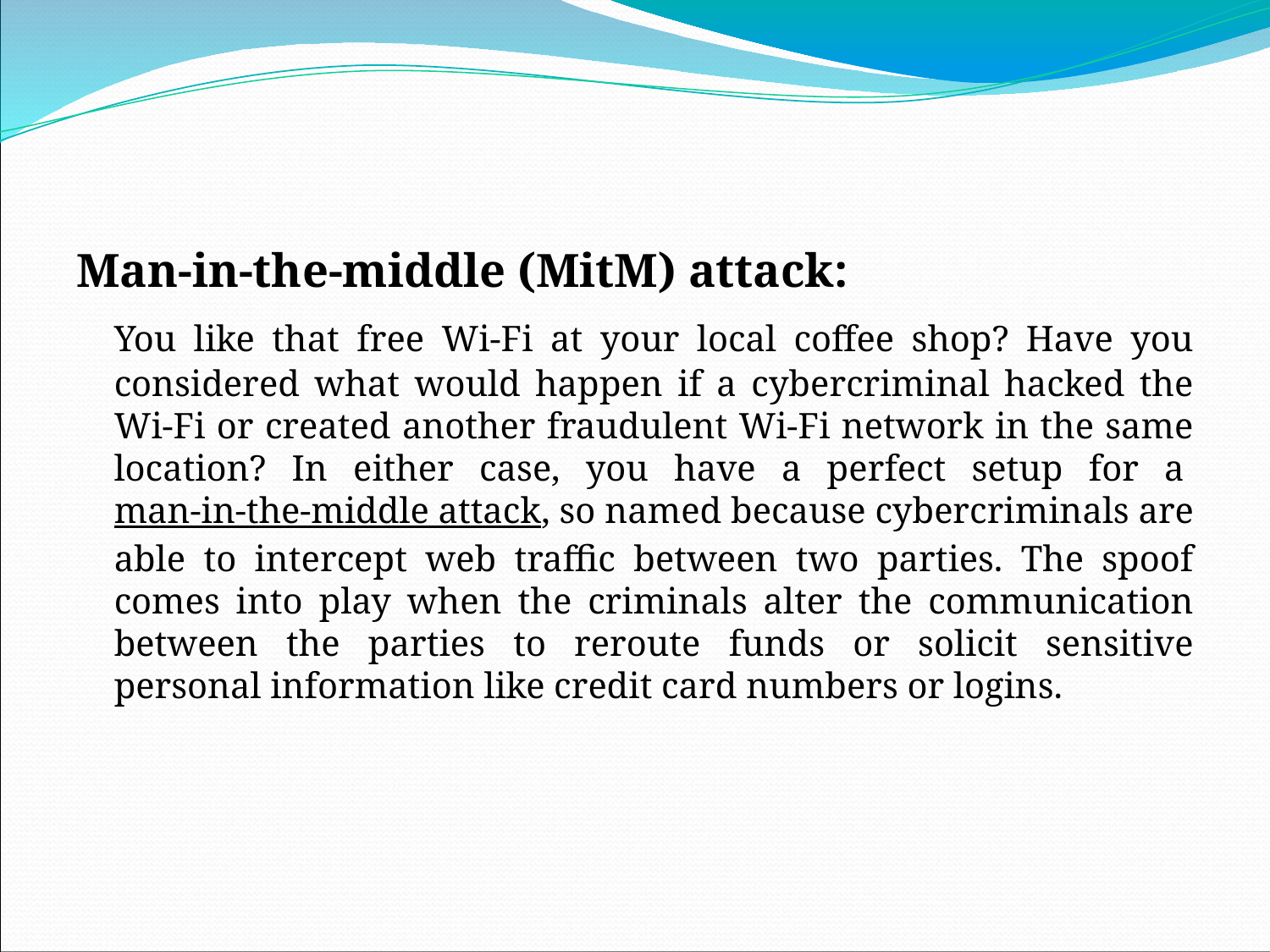

Man-in-the-middle (MitM) attack:
	You like that free Wi-Fi at your local coffee shop? Have you considered what would happen if a cybercriminal hacked the Wi-Fi or created another fraudulent Wi-Fi network in the same location? In either case, you have a perfect setup for a man-in-the-middle attack, so named because cybercriminals are able to intercept web traffic between two parties. The spoof comes into play when the criminals alter the communication between the parties to reroute funds or solicit sensitive personal information like credit card numbers or logins.